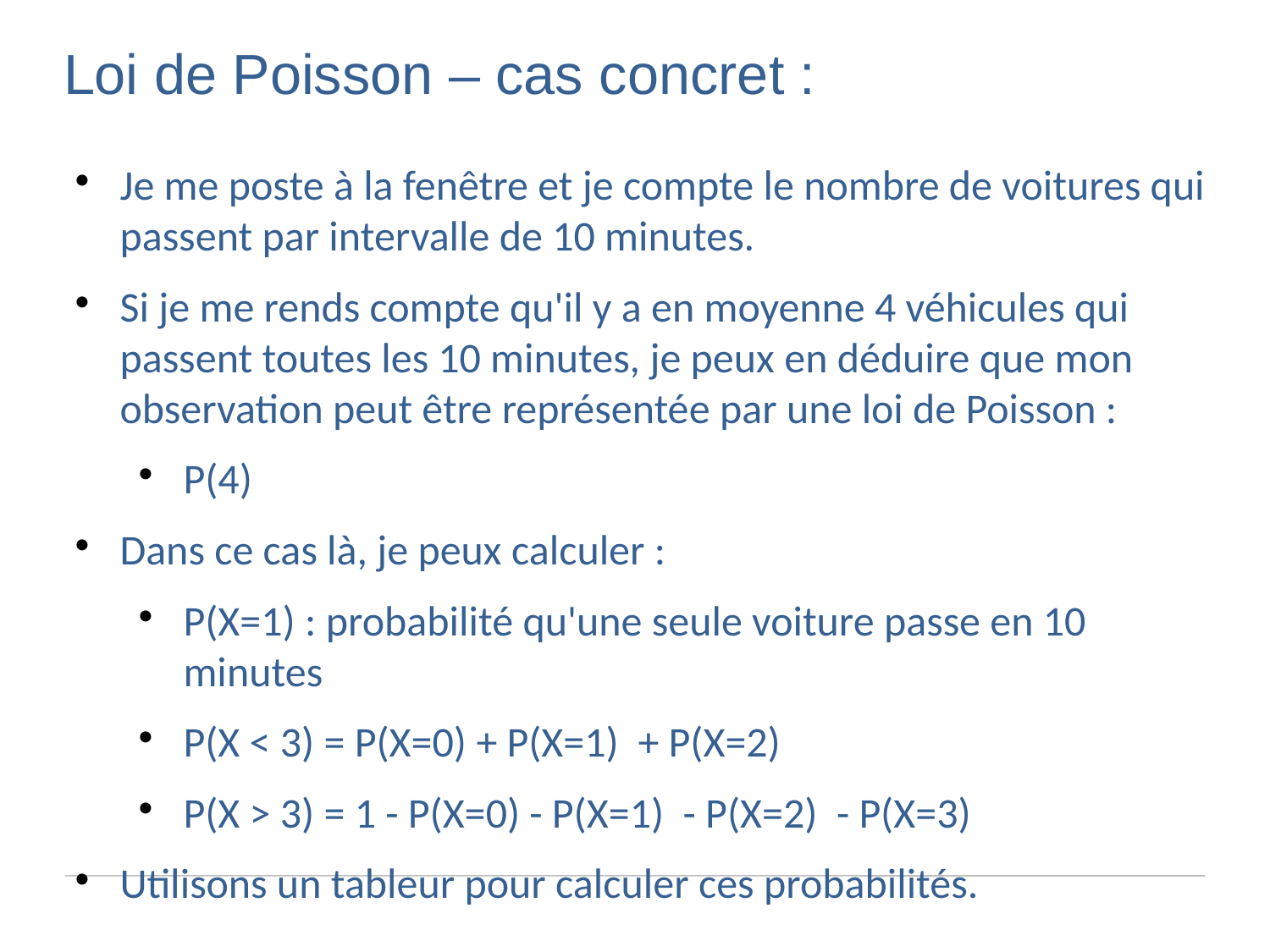

Loi de Poisson – cas concret :
Je me poste à la fenêtre et je compte le nombre de voitures qui passent par intervalle de 10 minutes.
Si je me rends compte qu'il y a en moyenne 4 véhicules qui passent toutes les 10 minutes, je peux en déduire que mon observation peut être représentée par une loi de Poisson :
P(4)
Dans ce cas là, je peux calculer :
P(X=1) : probabilité qu'une seule voiture passe en 10 minutes
P(X < 3) = P(X=0) + P(X=1)  + P(X=2)
P(X > 3) = 1 - P(X=0) - P(X=1)  - P(X=2)  - P(X=3)
Utilisons un tableur pour calculer ces probabilités.